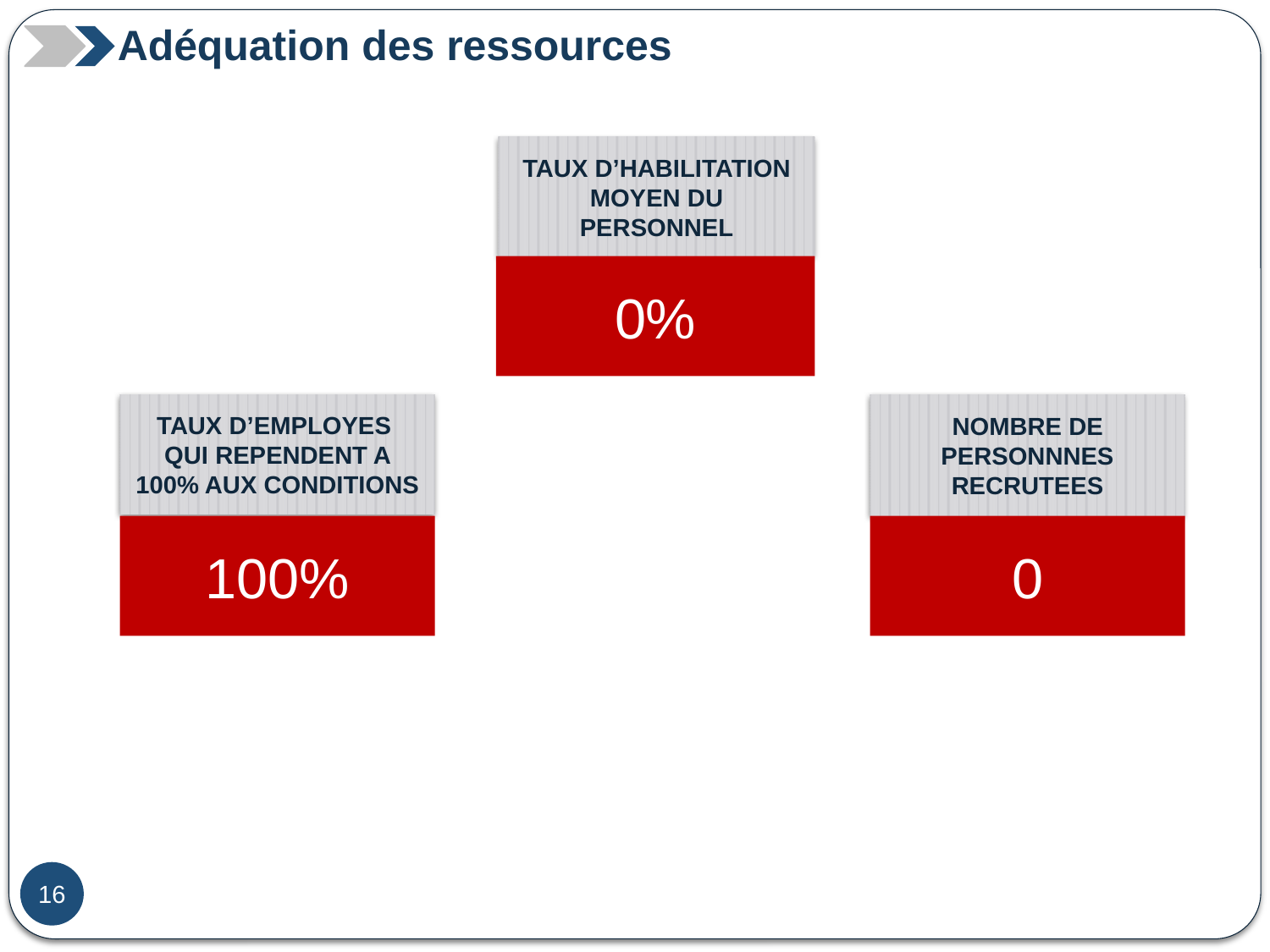

Adéquation des ressources

TAUX D’HABILITATION MOYEN DU PERSONNEL
0%
TAUX D’EMPLOYES  QUI REPENDENT A 100% AUX CONDITIONS

NOMBRE DE PERSONNNES RECRUTEES

100%
0
16